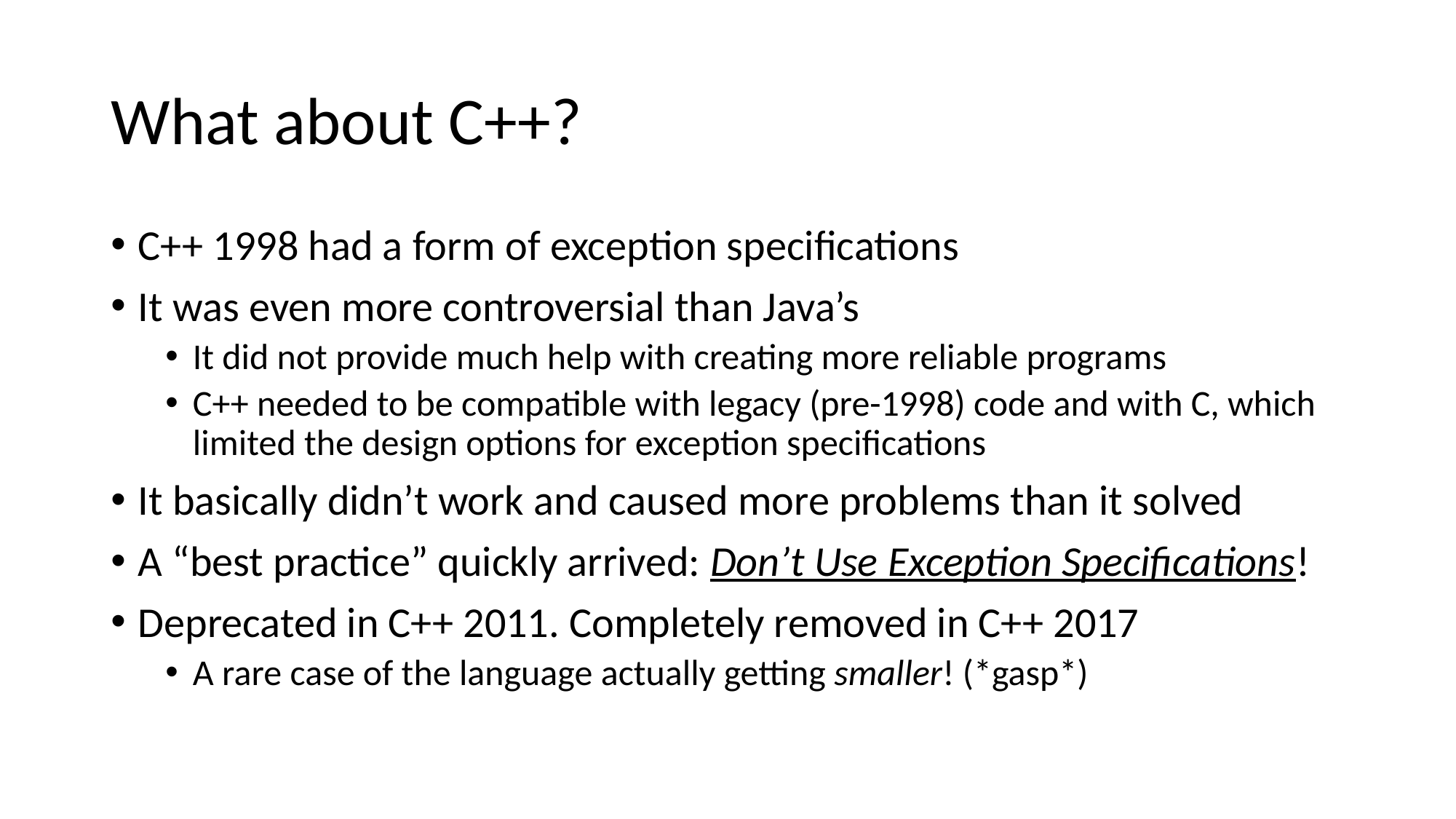

# What about C++?
C++ 1998 had a form of exception specifications
It was even more controversial than Java’s
It did not provide much help with creating more reliable programs
C++ needed to be compatible with legacy (pre-1998) code and with C, which limited the design options for exception specifications
It basically didn’t work and caused more problems than it solved
A “best practice” quickly arrived: Don’t Use Exception Specifications!
Deprecated in C++ 2011. Completely removed in C++ 2017
A rare case of the language actually getting smaller! (*gasp*)